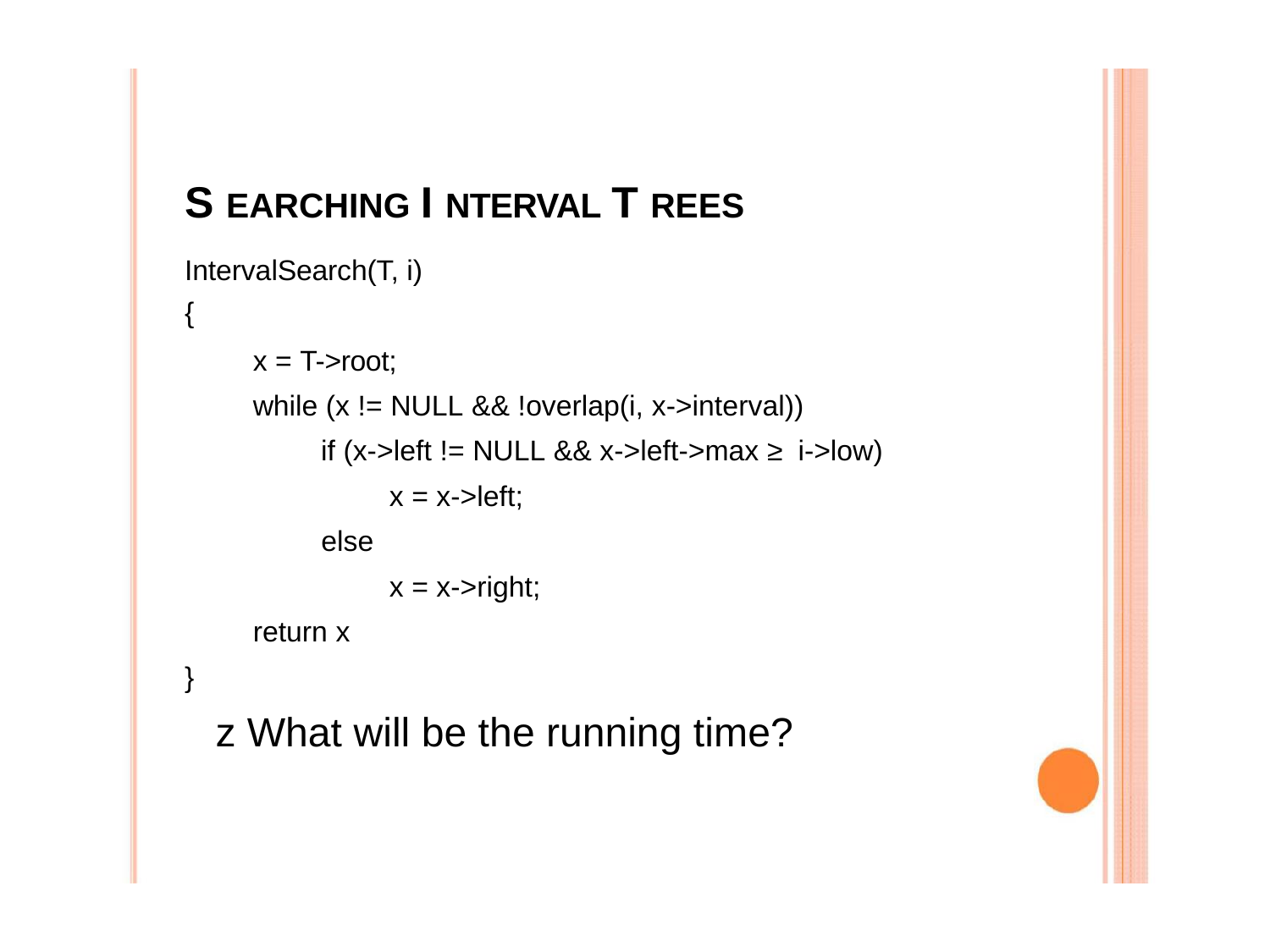

S EARCHING I NTERVAL T REES
IntervalSearch(T, i)
{
x = T->root;
while (x != NULL && !overlap(i, x->interval))
if (x->left != NULL && x->left->max ≥ i->low)
x = x->left;
else
x = x->right;
return x
}
z What will be the running time?